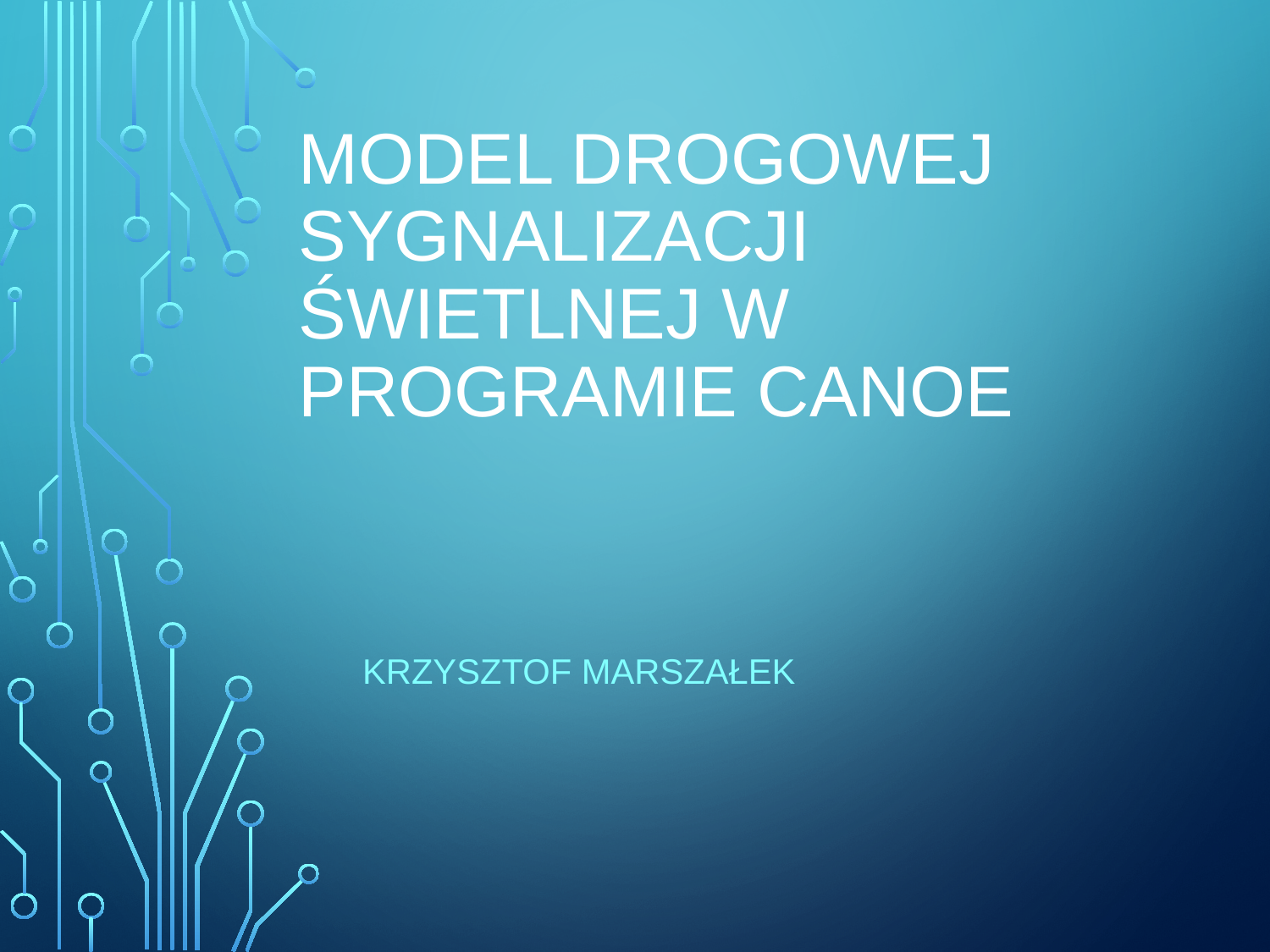

# Model drogowej sygnalizacji świetlnej w programie CANoe
Krzysztof Marszałek